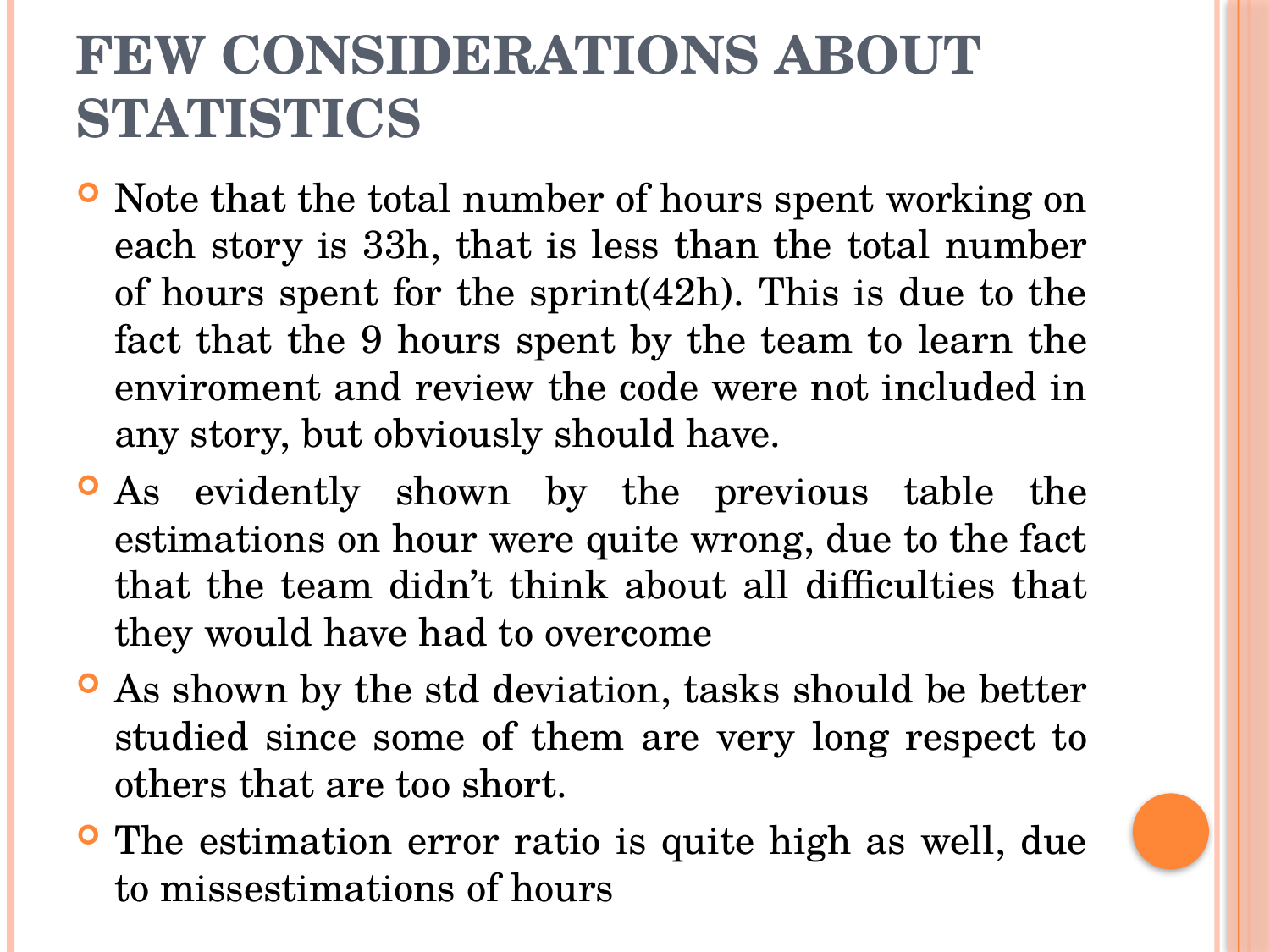

# Few Considerations about Statistics
Note that the total number of hours spent working on each story is 33h, that is less than the total number of hours spent for the sprint(42h). This is due to the fact that the 9 hours spent by the team to learn the enviroment and review the code were not included in any story, but obviously should have.
As evidently shown by the previous table the estimations on hour were quite wrong, due to the fact that the team didn’t think about all difficulties that they would have had to overcome
As shown by the std deviation, tasks should be better studied since some of them are very long respect to others that are too short.
The estimation error ratio is quite high as well, due to missestimations of hours